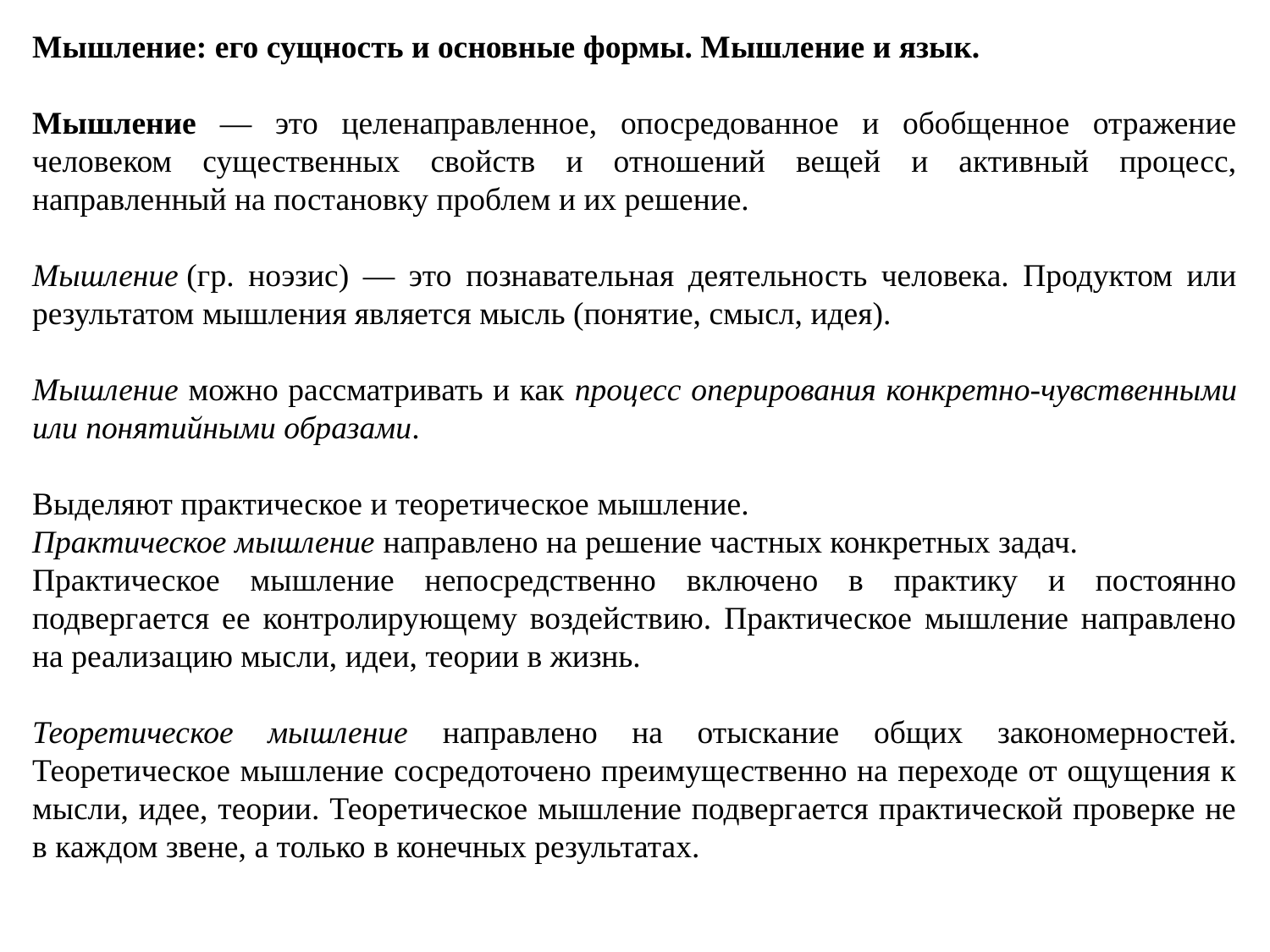

Мышление: его сущность и основные формы. Мышление и язык.

Мышление — это целенаправленное, опосредованное и обобщенное отражение человеком существенных свойств и отношений вещей и активный процесс, направленный на постановку проблем и их решение.

Мышление (гр. ноэзис) — это познавательная деятельность человека. Продуктом или результатом мышления является мысль (понятие, смысл, идея).

Мышление можно рассматривать и как процесс оперирования конкретно-чувственными или понятийными образами.

Выделяют практическое и теоретическое мышление.
Практическое мышление направлено на решение частных конкретных задач.
Практическое мышление непосредственно включено в практику и постоянно подвергается ее контролирующему воздействию. Практическое мышление направлено на реализацию мысли, идеи, теории в жизнь.

Теоретическое мышление направлено на отыскание общих закономерностей. Теоретическое мышление сосредоточено преимущественно на переходе от ощущения к мысли, идее, теории. Теоретическое мышление подвергается практической проверке не в каждом звене, а только в конечных результатах.